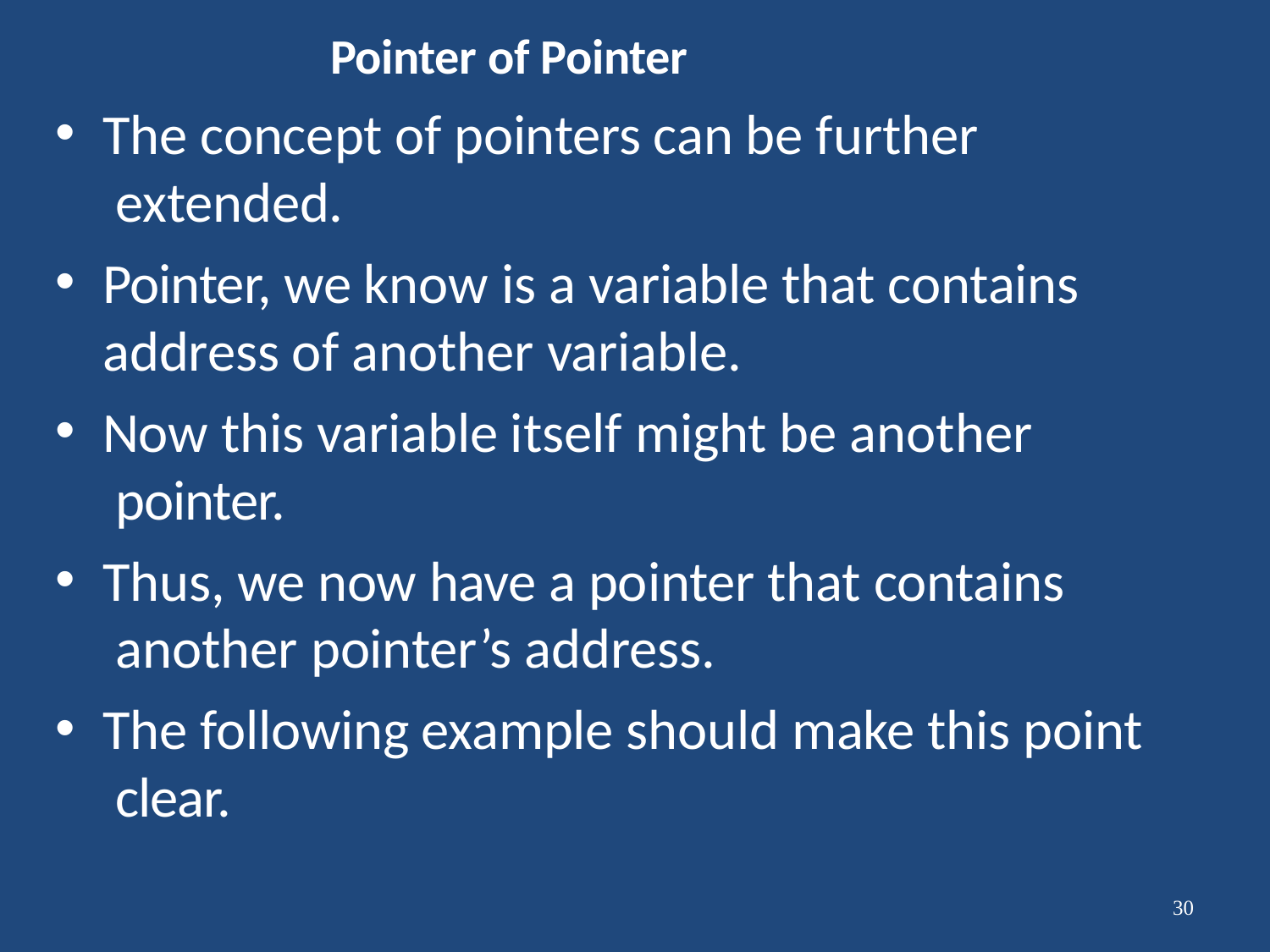

# Pointer of Pointer
The concept of pointers can be further  extended.
Pointer, we know is a variable that contains  address of another variable.
Now this variable itself might be another  pointer.
Thus, we now have a pointer that contains  another pointer’s address.
The following example should make this point  clear.
30